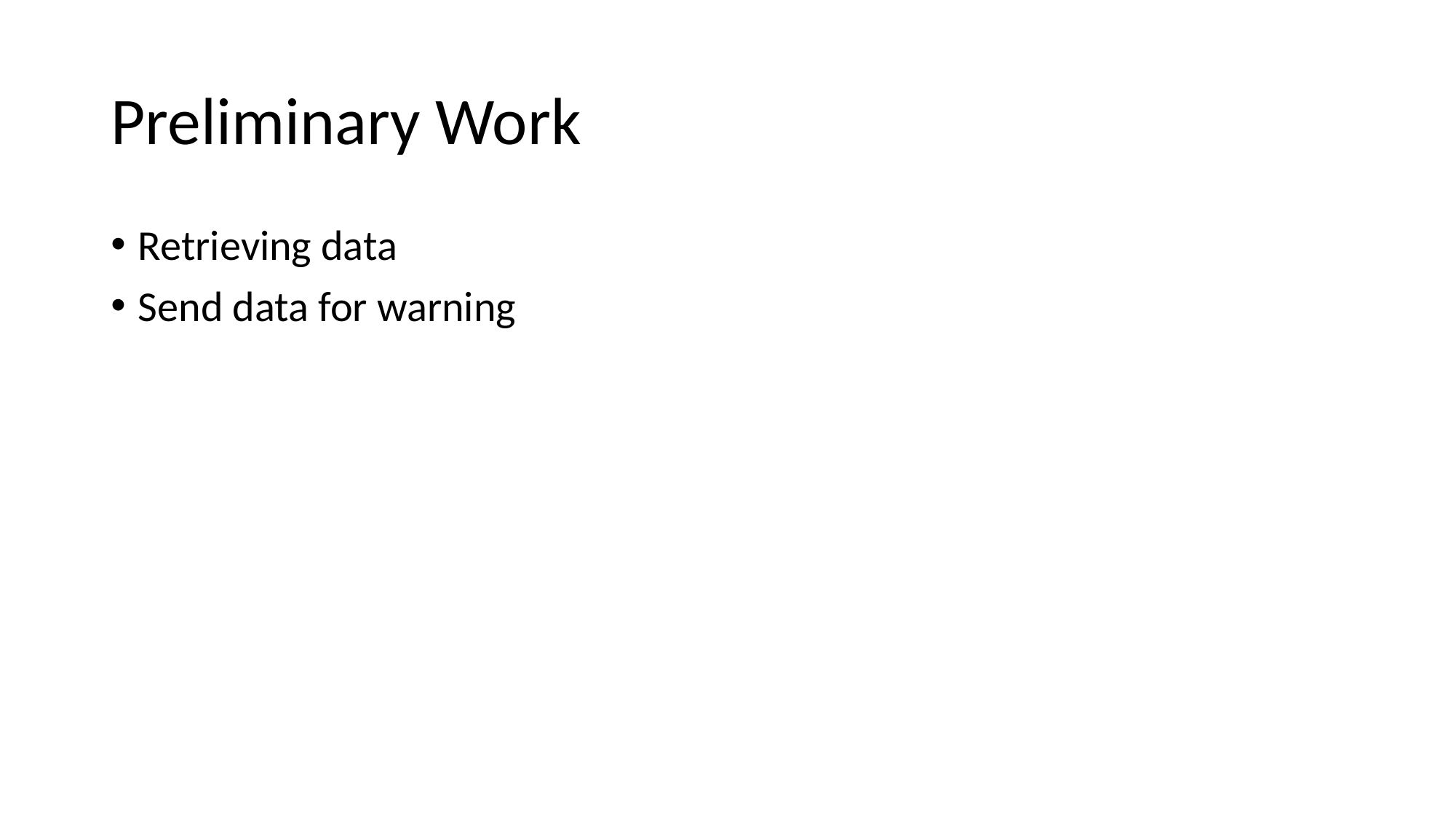

# Preliminary Work
Retrieving data
Send data for warning